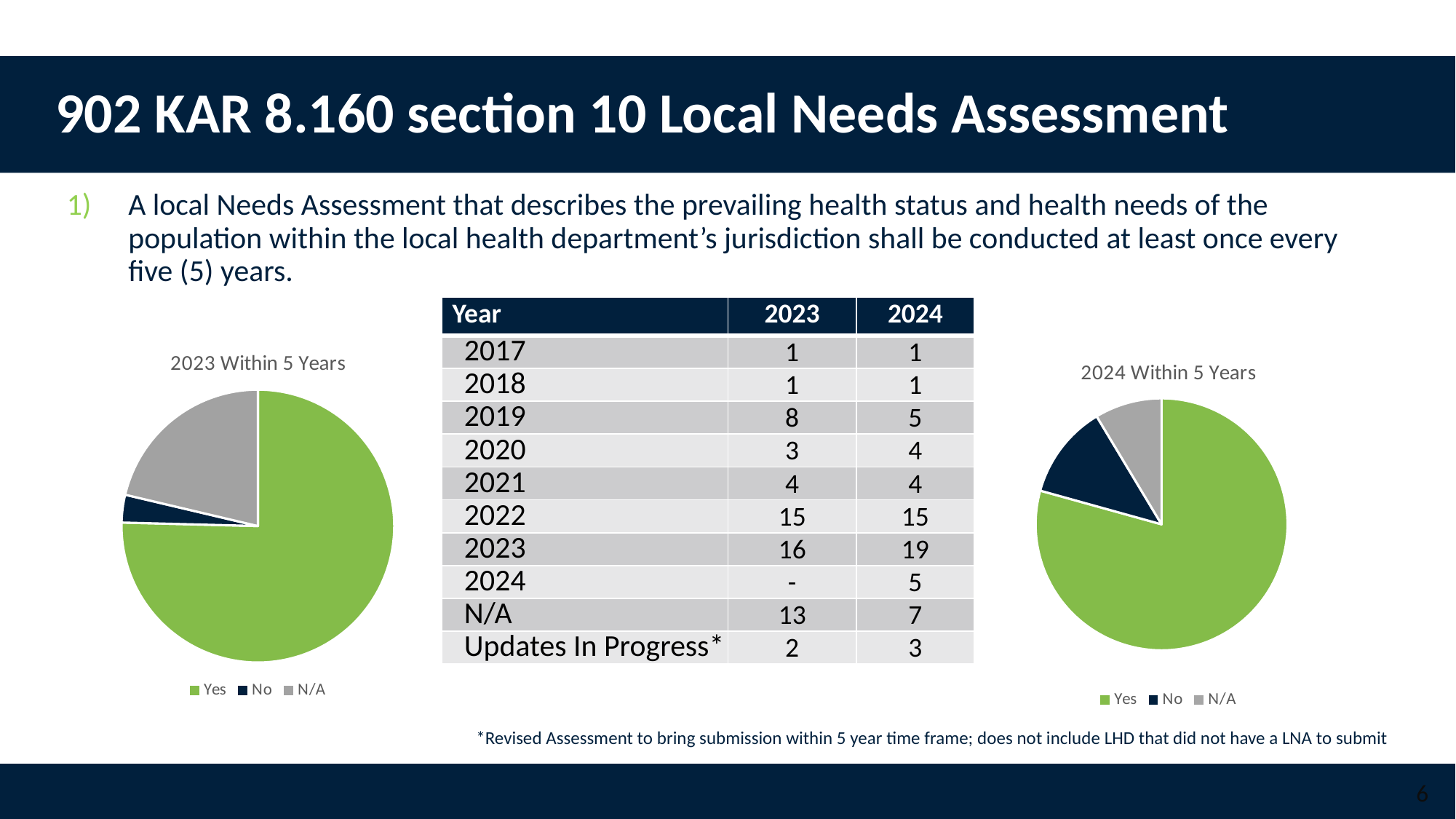

# 902 KAR 8.160 section 10 Local Needs Assessment
A local Needs Assessment that describes the prevailing health status and health needs of the population within the local health department’s jurisdiction shall be conducted at least once every five (5) years.
| Year | 2023 | 2024 |
| --- | --- | --- |
| 2017 | 1 | 1 |
| 2018 | 1 | 1 |
| 2019 | 8 | 5 |
| 2020 | 3 | 4 |
| 2021 | 4 | 4 |
| 2022 | 15 | 15 |
| 2023 | 16 | 19 |
| 2024 | - | 5 |
| N/A | 13 | 7 |
| Updates In Progress\* | 2 | 3 |

### Chart: 2023 Within 5 Years

| Category |  |
|---|---|
| Within 5 years | None |
| Yes | 46.0 |
| No | 2.0 |
| N/A | 13.0 |

### Chart: 2024 Within 5 Years

| Category |  |
|---|---|
| Yes | 46.0 |
| No | 7.0 |
| N/A | 5.0 |
*Revised Assessment to bring submission within 5 year time frame; does not include LHD that did not have a LNA to submit

6